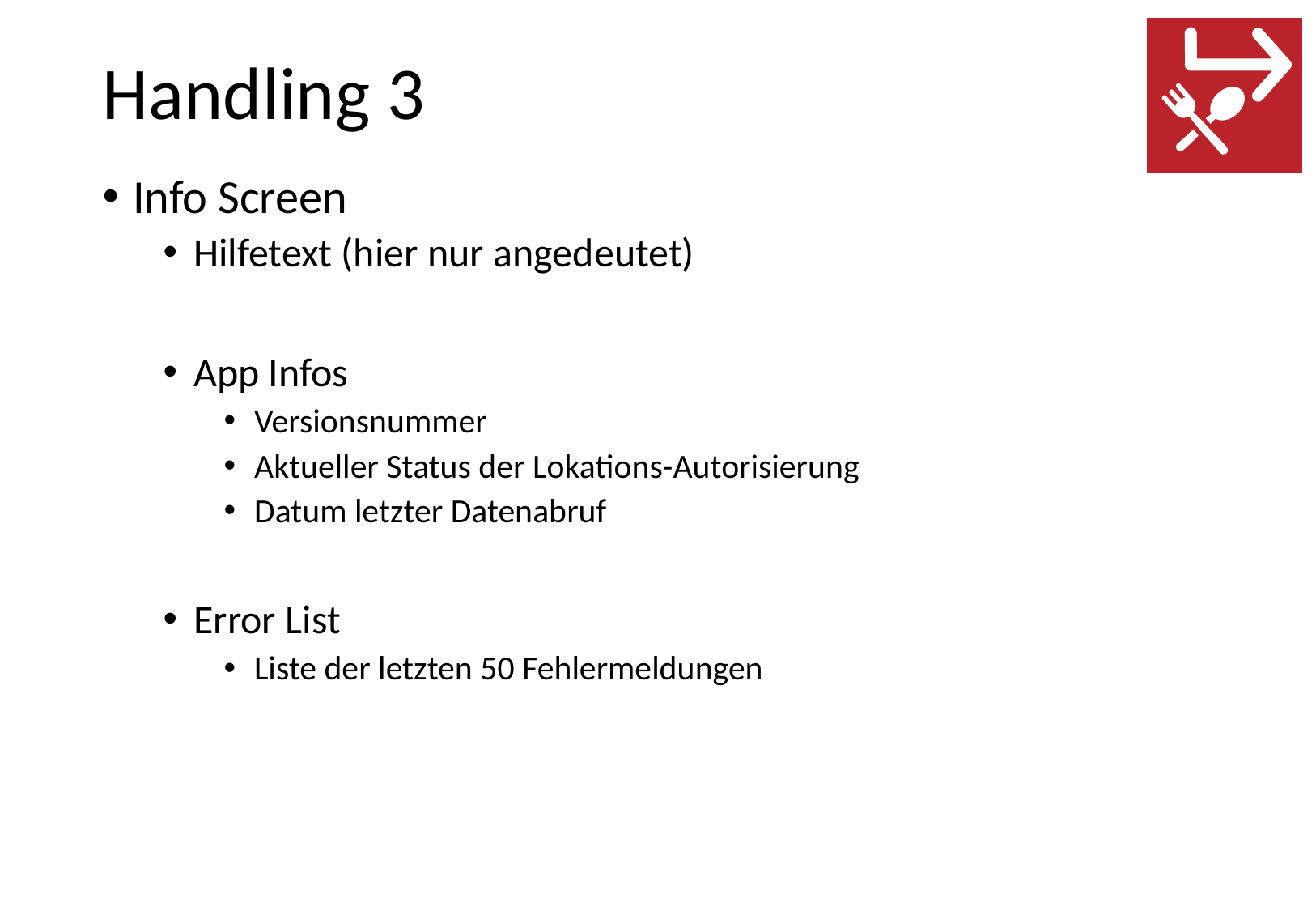

# Handling 3
Info Screen
Hilfetext (hier nur angedeutet)

App Infos
Versionsnummer
Aktueller Status der Lokations-Autorisierung
Datum letzter Datenabruf

Error List
Liste der letzten 50 Fehlermeldungen